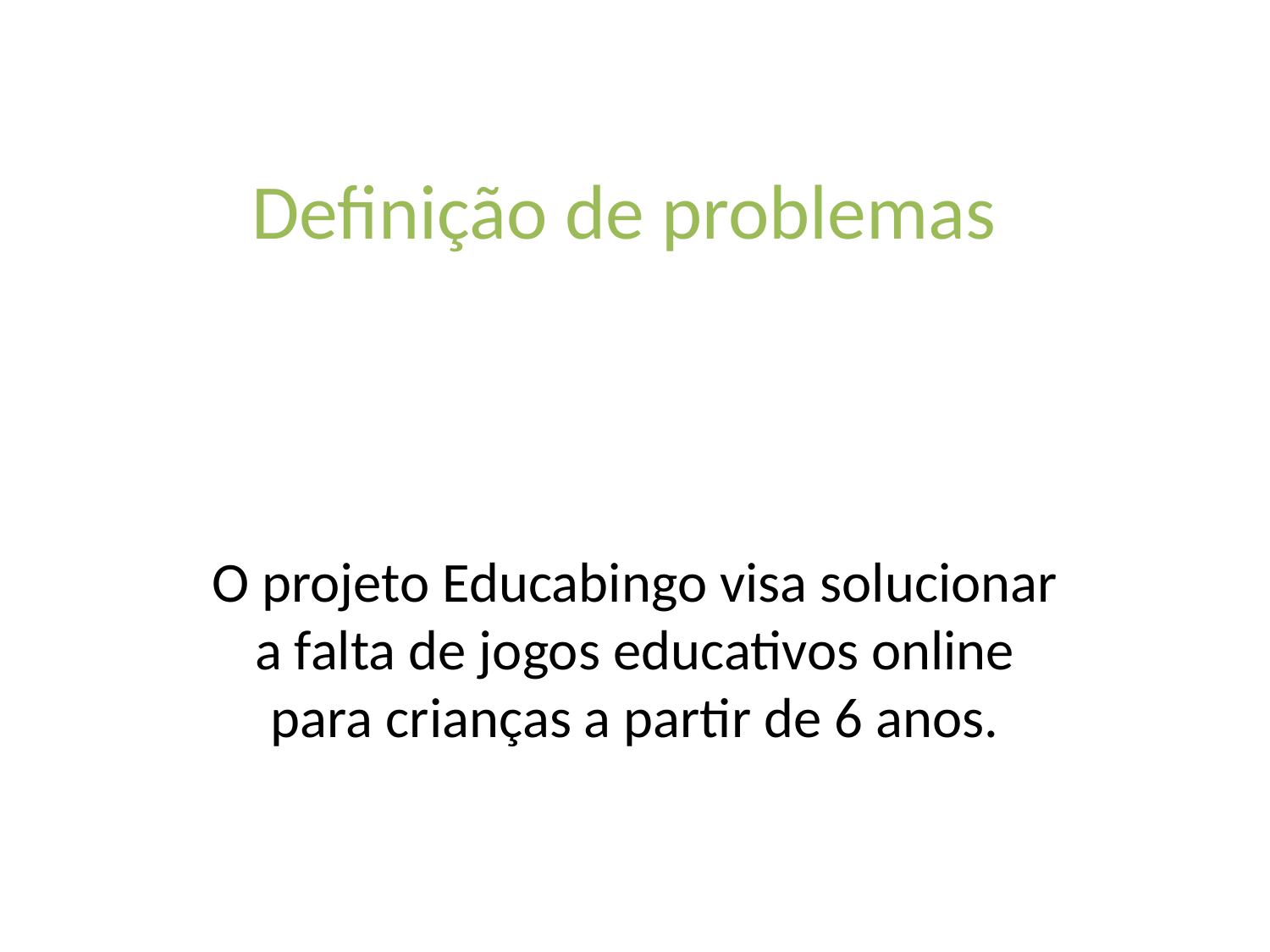

# Definição de problemas
O projeto Educabingo visa solucionar a falta de jogos educativos online para crianças a partir de 6 anos.